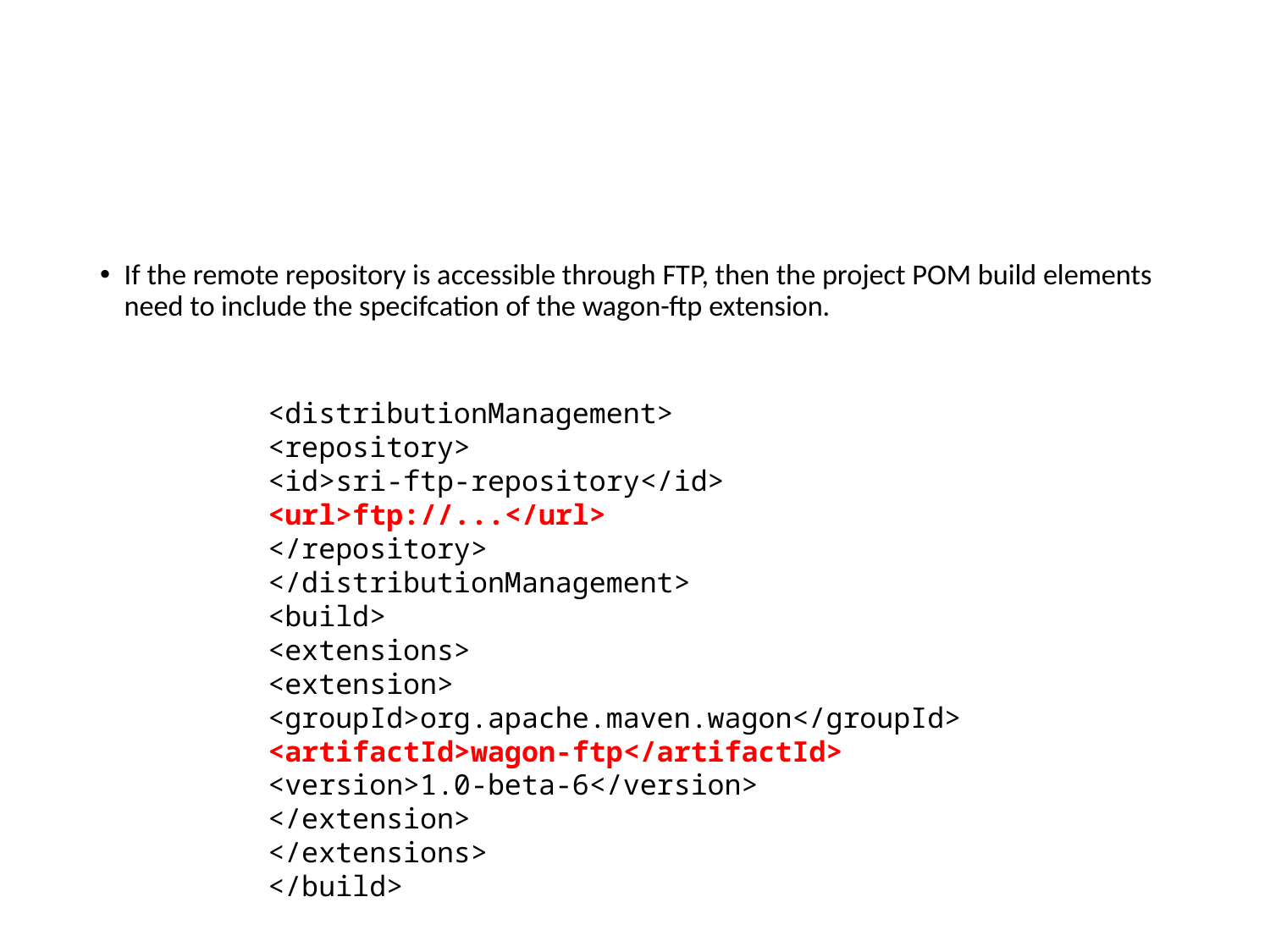

#
If the remote repository is accessible through FTP, then the project POM build elements
need to include the specifcation of the wagon-ftp extension.
<distributionManagement>
<repository>
<id>sri-ftp-repository</id>
<url>ftp://...</url>
</repository>
</distributionManagement>
<build>
<extensions>
<extension>
<groupId>org.apache.maven.wagon</groupId>
<artifactId>wagon-ftp</artifactId>
<version>1.0-beta-6</version>
</extension>
</extensions>
</build>